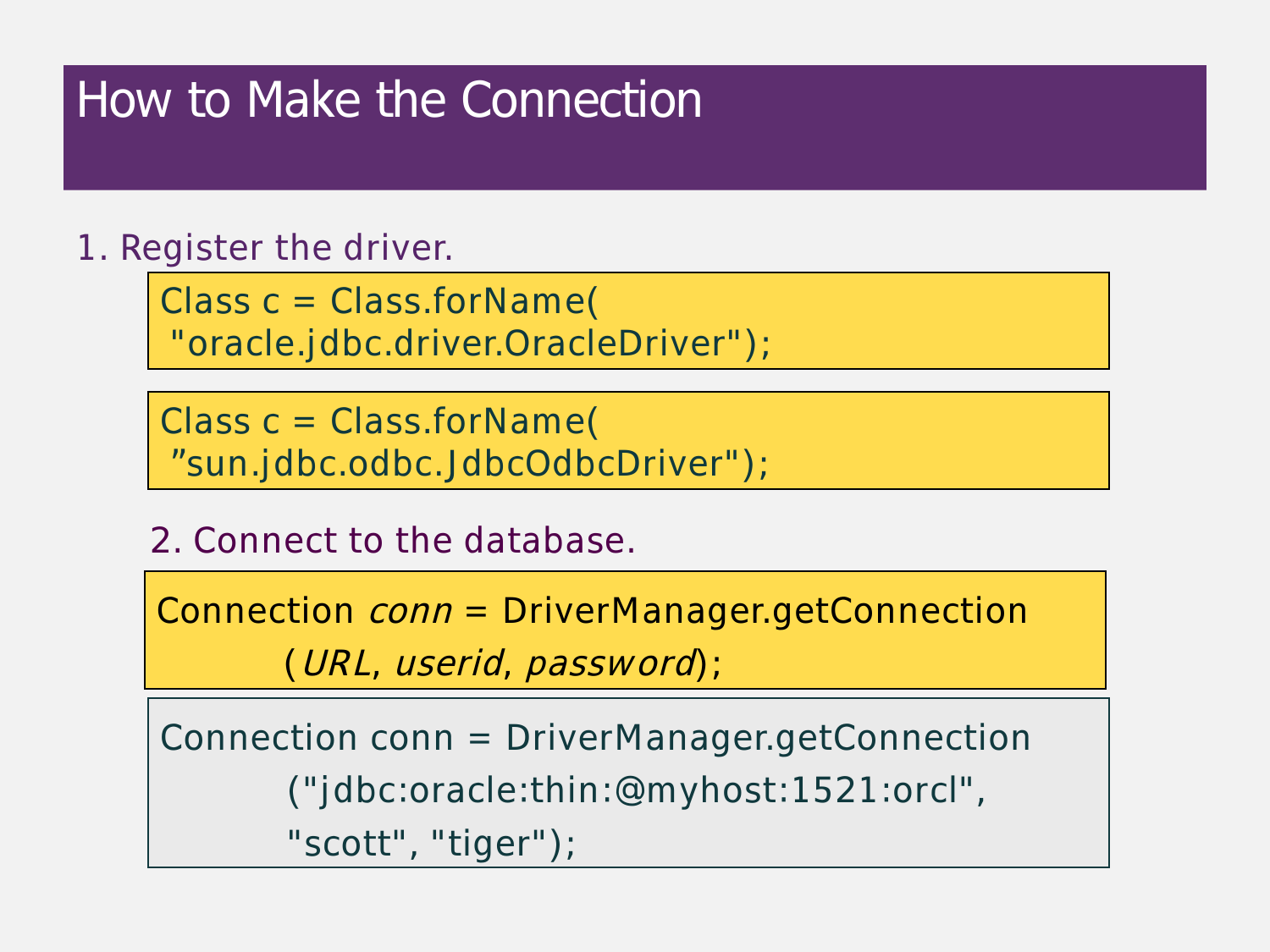

# How to Make the Connection
1. Register the driver.
Class c = Class.forName(
 "oracle.jdbc.driver.OracleDriver");
Class c = Class.forName(
 ”sun.jdbc.odbc.JdbcOdbcDriver");
2. Connect to the database.
Connection conn = DriverManager.getConnection
	(URL, userid, password);
Connection conn = DriverManager.getConnection
	("jdbc:oracle:thin:@myhost:1521:orcl",
	"scott", "tiger");